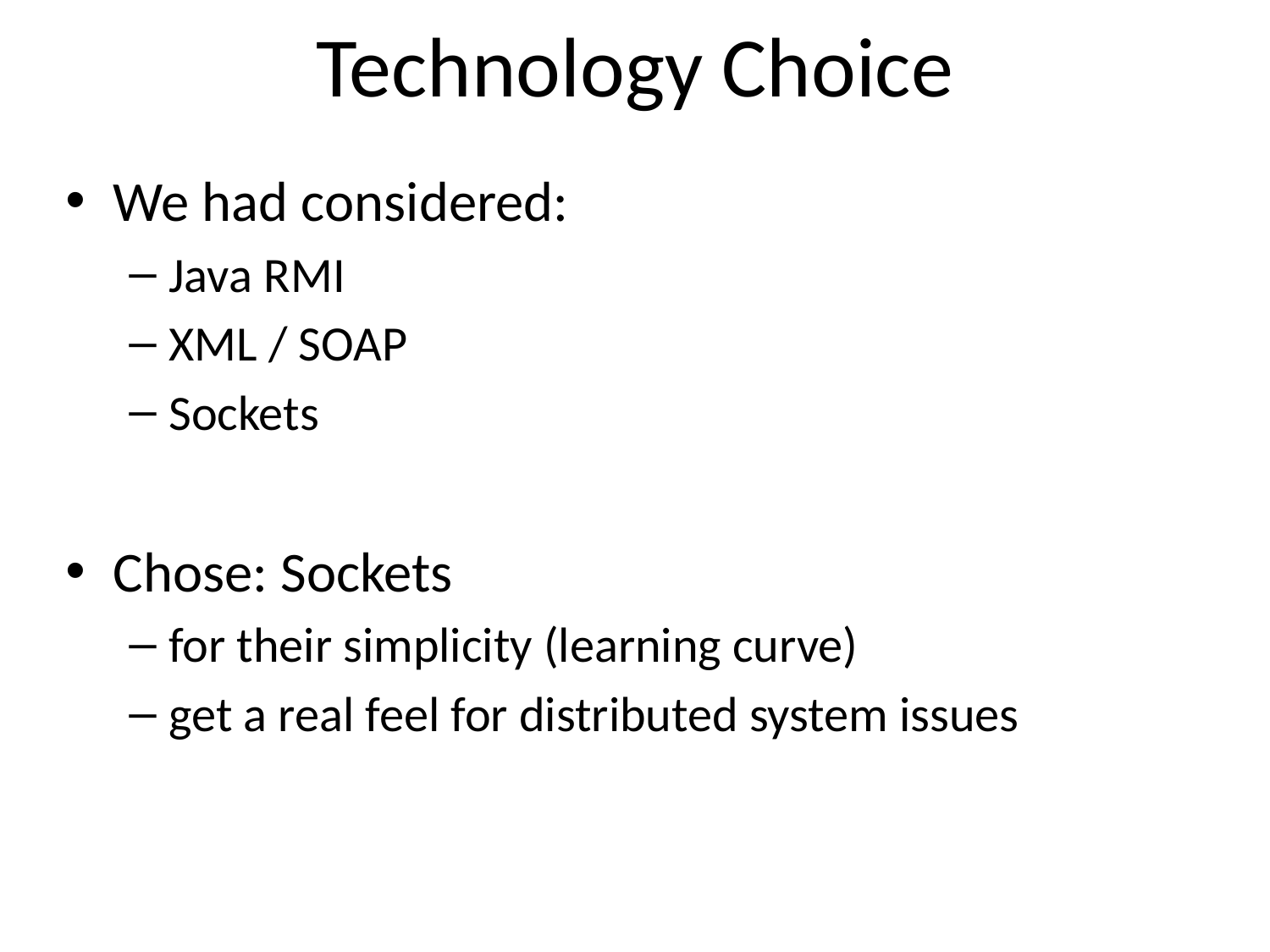

# Technology Choice
We had considered:
Java RMI
XML / SOAP
Sockets

Chose: Sockets
for their simplicity (learning curve)
get a real feel for distributed system issues